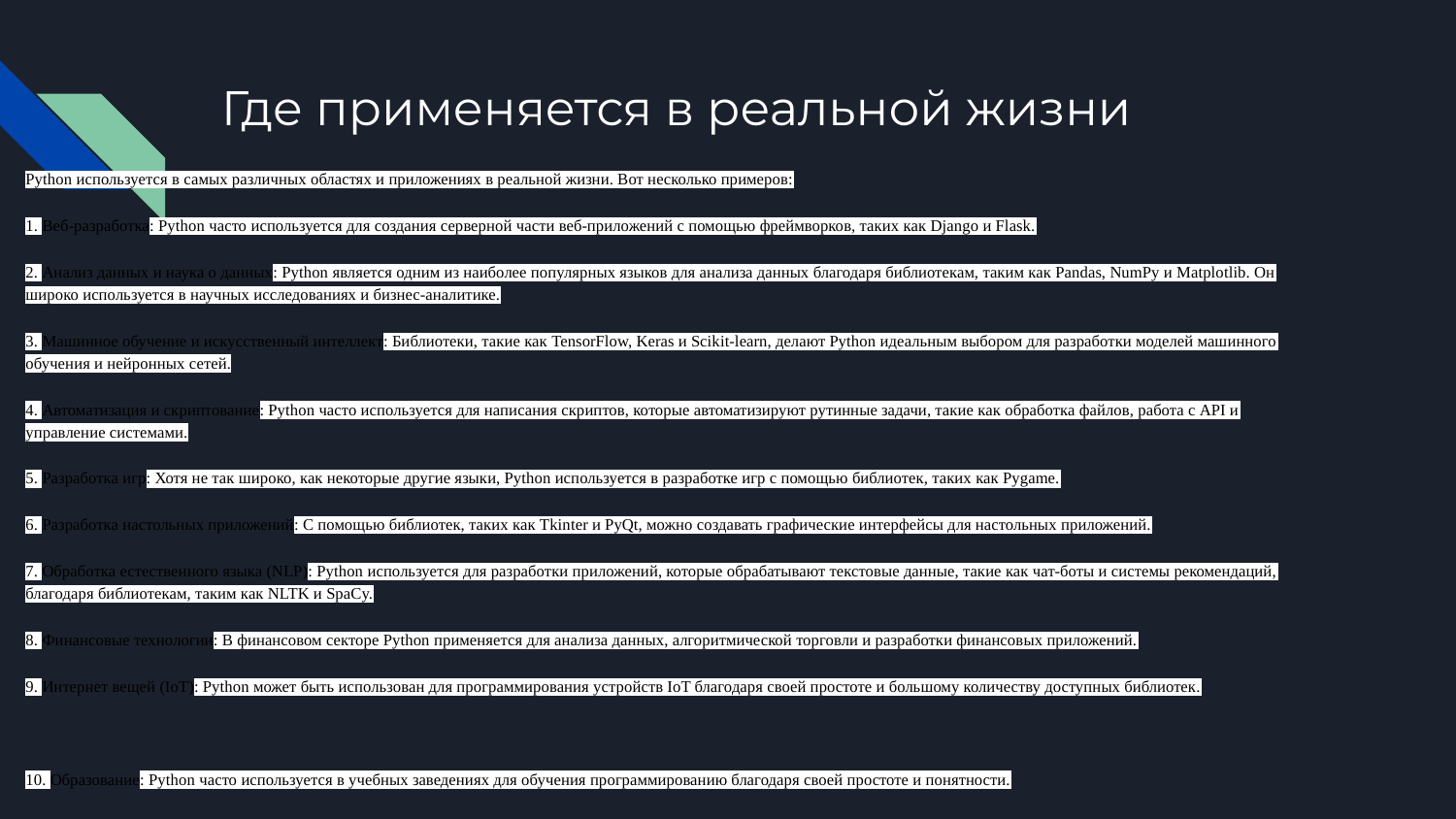

# Где применяется в реальной жизни
Python используется в самых различных областях и приложениях в реальной жизни. Вот несколько примеров:
1. Веб-разработка: Python часто используется для создания серверной части веб-приложений с помощью фреймворков, таких как Django и Flask.
2. Анализ данных и наука о данных: Python является одним из наиболее популярных языков для анализа данных благодаря библиотекам, таким как Pandas, NumPy и Matplotlib. Он широко используется в научных исследованиях и бизнес-аналитике.
3. Машинное обучение и искусственный интеллект: Библиотеки, такие как TensorFlow, Keras и Scikit-learn, делают Python идеальным выбором для разработки моделей машинного обучения и нейронных сетей.
4. Автоматизация и скриптование: Python часто используется для написания скриптов, которые автоматизируют рутинные задачи, такие как обработка файлов, работа с API и управление системами.
5. Разработка игр: Хотя не так широко, как некоторые другие языки, Python используется в разработке игр с помощью библиотек, таких как Pygame.
6. Разработка настольных приложений: С помощью библиотек, таких как Tkinter и PyQt, можно создавать графические интерфейсы для настольных приложений.
7. Обработка естественного языка (NLP): Python используется для разработки приложений, которые обрабатывают текстовые данные, такие как чат-боты и системы рекомендаций, благодаря библиотекам, таким как NLTK и SpaCy.
8. Финансовые технологии: В финансовом секторе Python применяется для анализа данных, алгоритмической торговли и разработки финансовых приложений.
9. Интернет вещей (IoT): Python может быть использован для программирования устройств IoT благодаря своей простоте и большому количеству доступных библиотек.

10. Образование: Python часто используется в учебных заведениях для обучения программированию благодаря своей простоте и понятности.